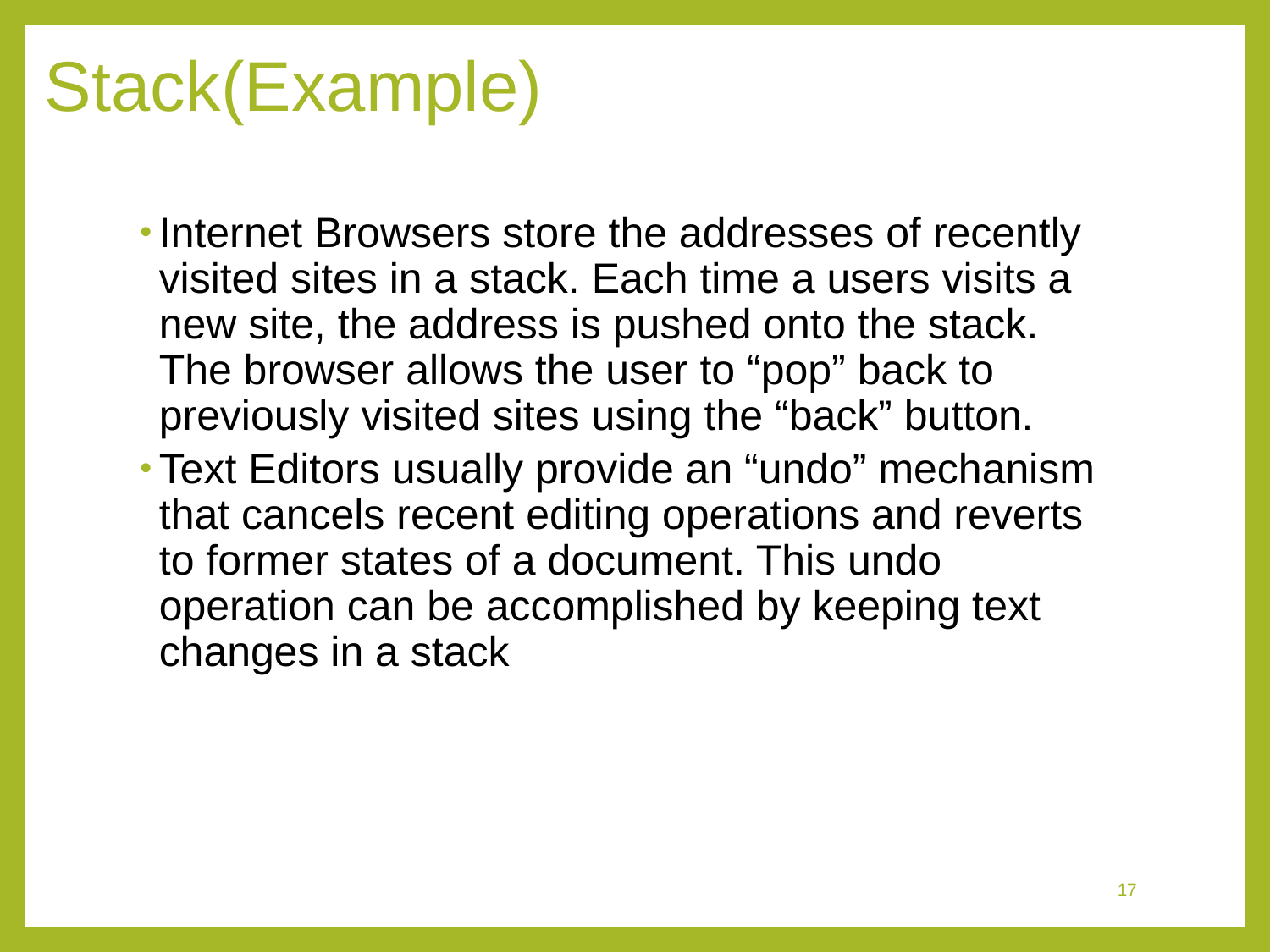

# Stack(Example)
Internet Browsers store the addresses of recently visited sites in a stack. Each time a users visits a new site, the address is pushed onto the stack. The browser allows the user to “pop” back to previously visited sites using the “back” button.
Text Editors usually provide an “undo” mechanism that cancels recent editing operations and reverts to former states of a document. This undo operation can be accomplished by keeping text changes in a stack
17